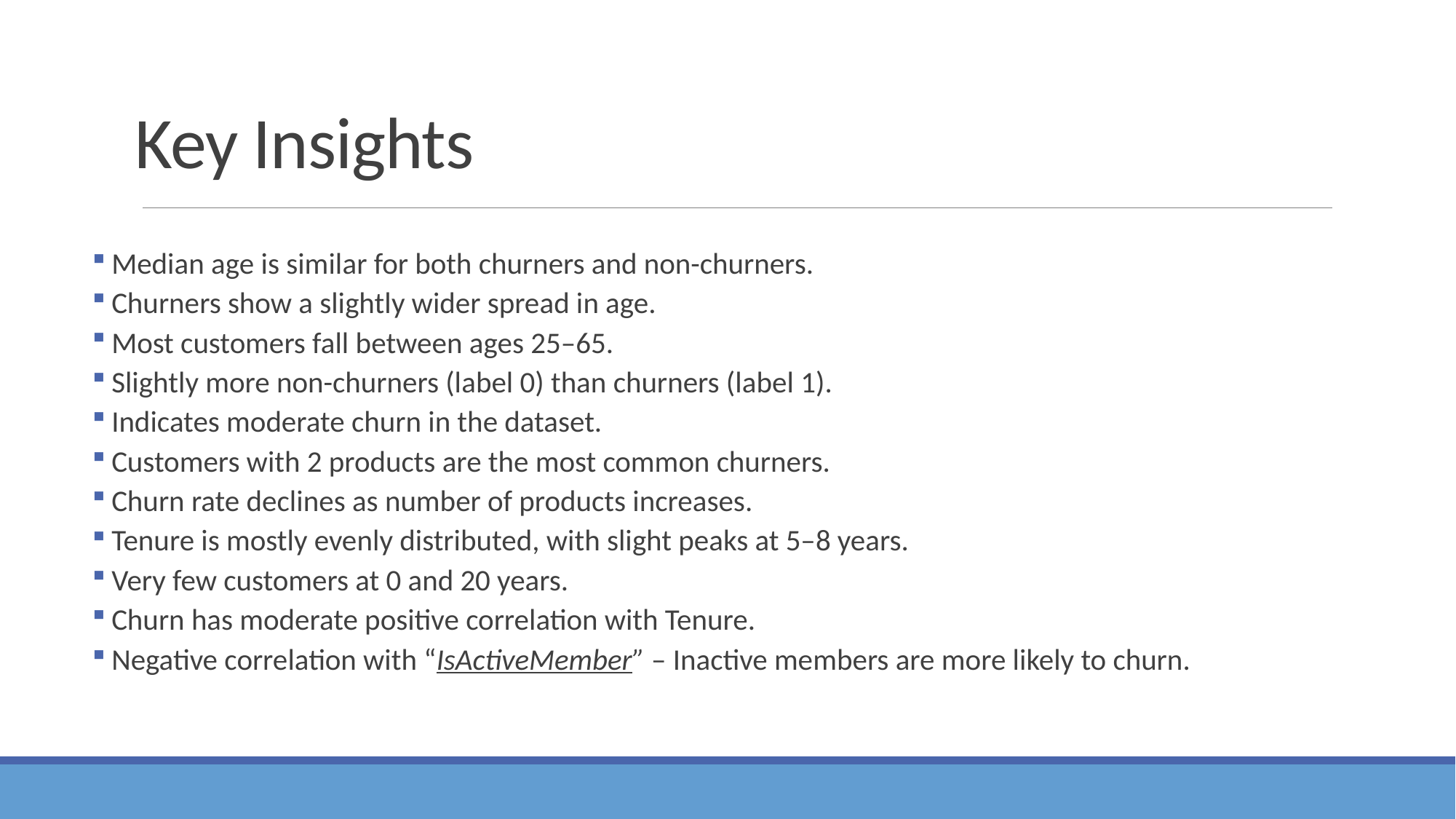

# Key Insights
Median age is similar for both churners and non-churners.
Churners show a slightly wider spread in age.
Most customers fall between ages 25–65.
Slightly more non-churners (label 0) than churners (label 1).
Indicates moderate churn in the dataset.
Customers with 2 products are the most common churners.
Churn rate declines as number of products increases.
Tenure is mostly evenly distributed, with slight peaks at 5–8 years.
Very few customers at 0 and 20 years.
Churn has moderate positive correlation with Tenure.
Negative correlation with “IsActiveMember” – Inactive members are more likely to churn.